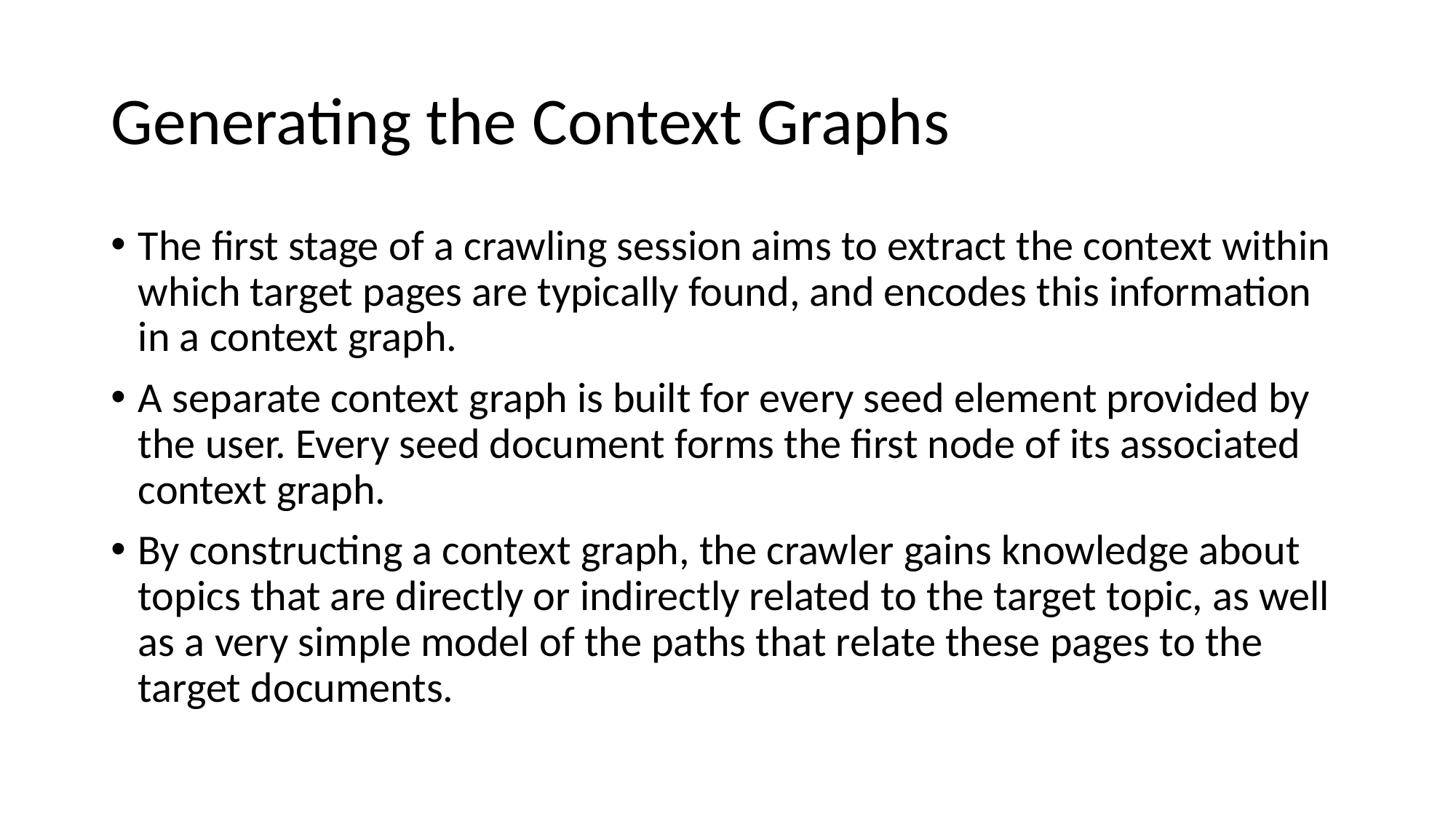

# Generating the Context Graphs
The first stage of a crawling session aims to extract the context within which target pages are typically found, and encodes this information in a context graph.
A separate context graph is built for every seed element provided by the user. Every seed document forms the first node of its associated context graph.
By constructing a context graph, the crawler gains knowledge about topics that are directly or indirectly related to the target topic, as well as a very simple model of the paths that relate these pages to the target documents.